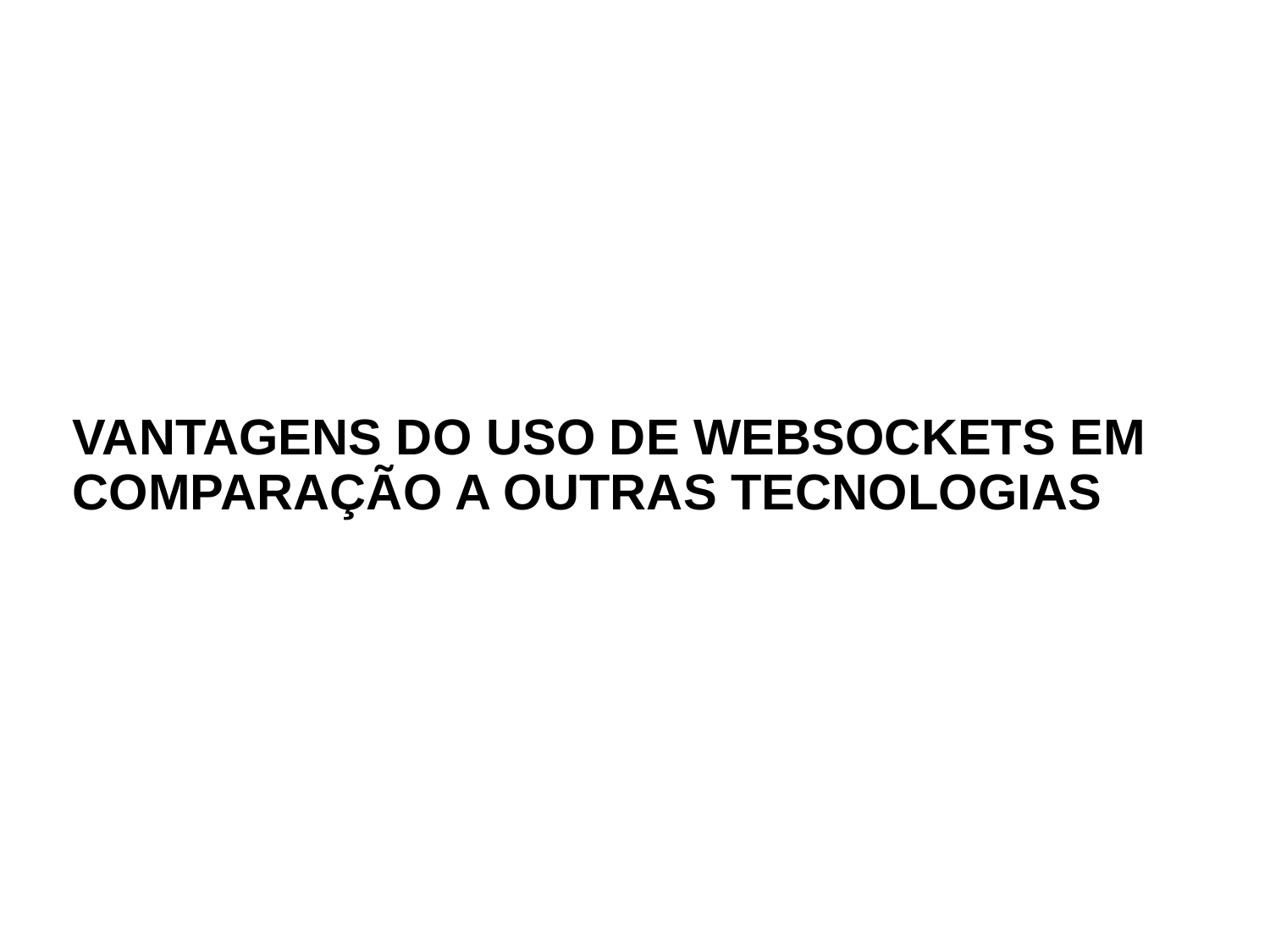

# VANTAGENS DO USO DE WEBSOCKETS EM COMPARAÇÃO A OUTRAS TECNOLOGIAS